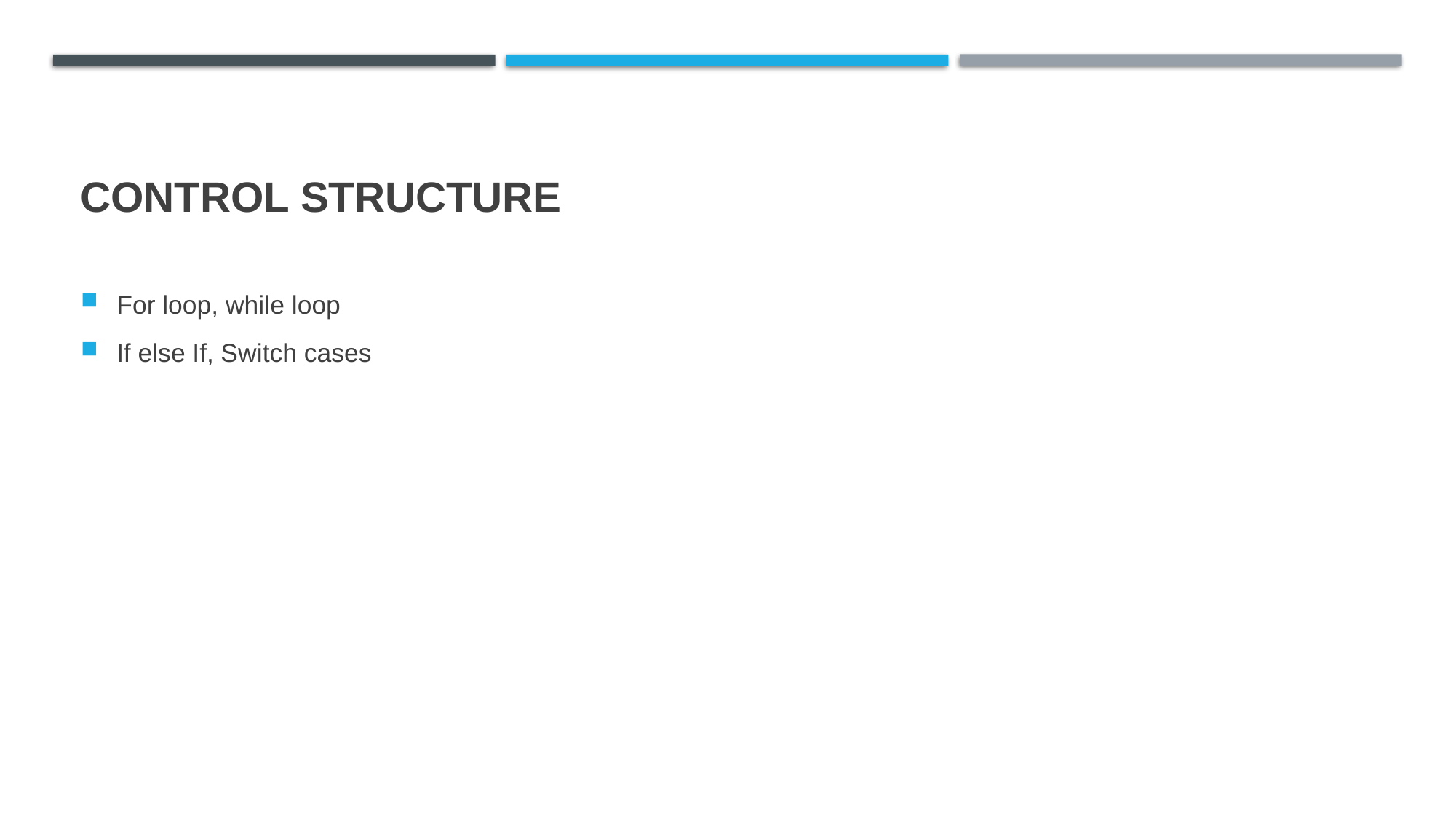

# Control Structure
For loop, while loop
If else If, Switch cases